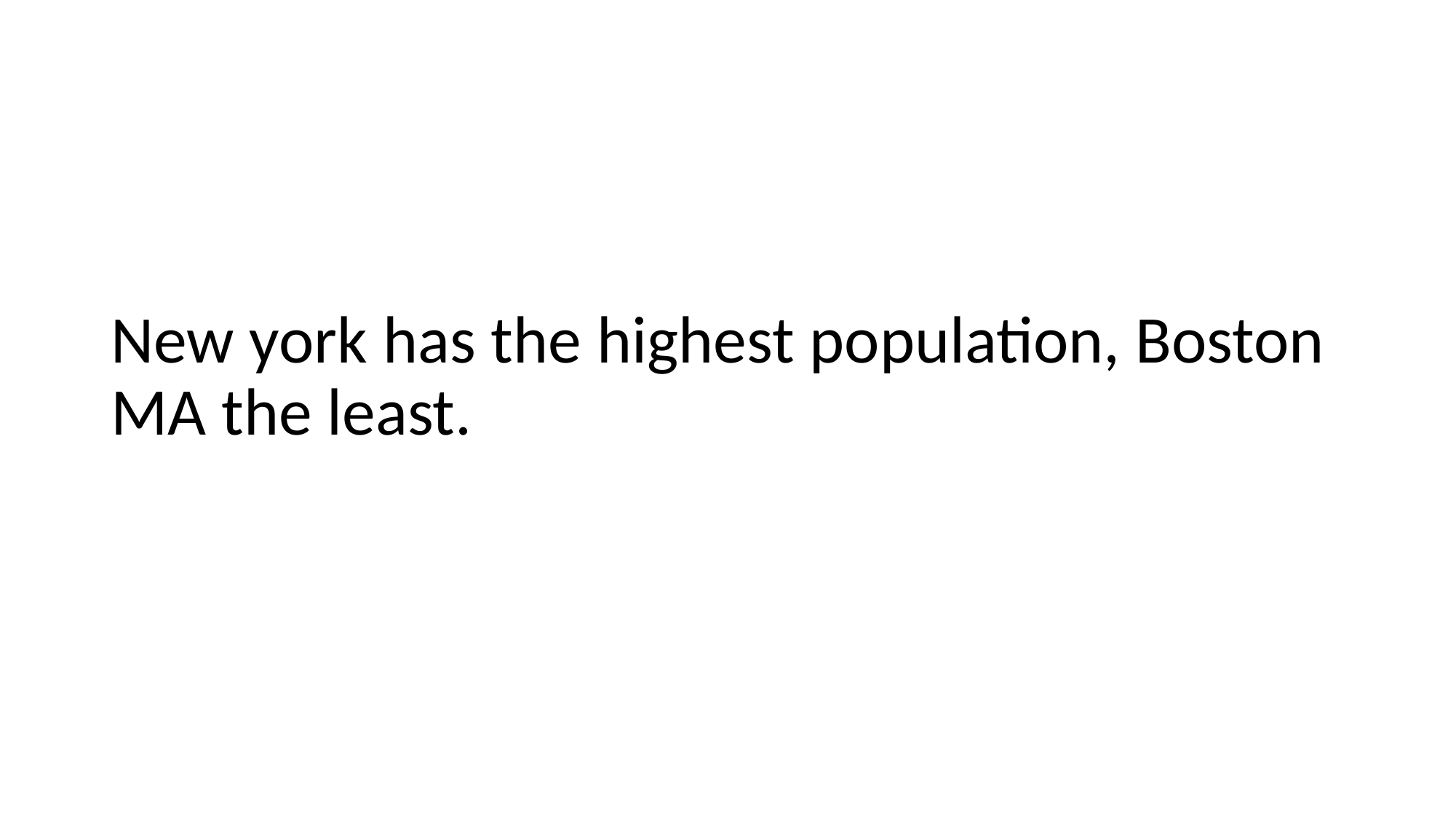

# New york has the highest population, Boston MA the least.